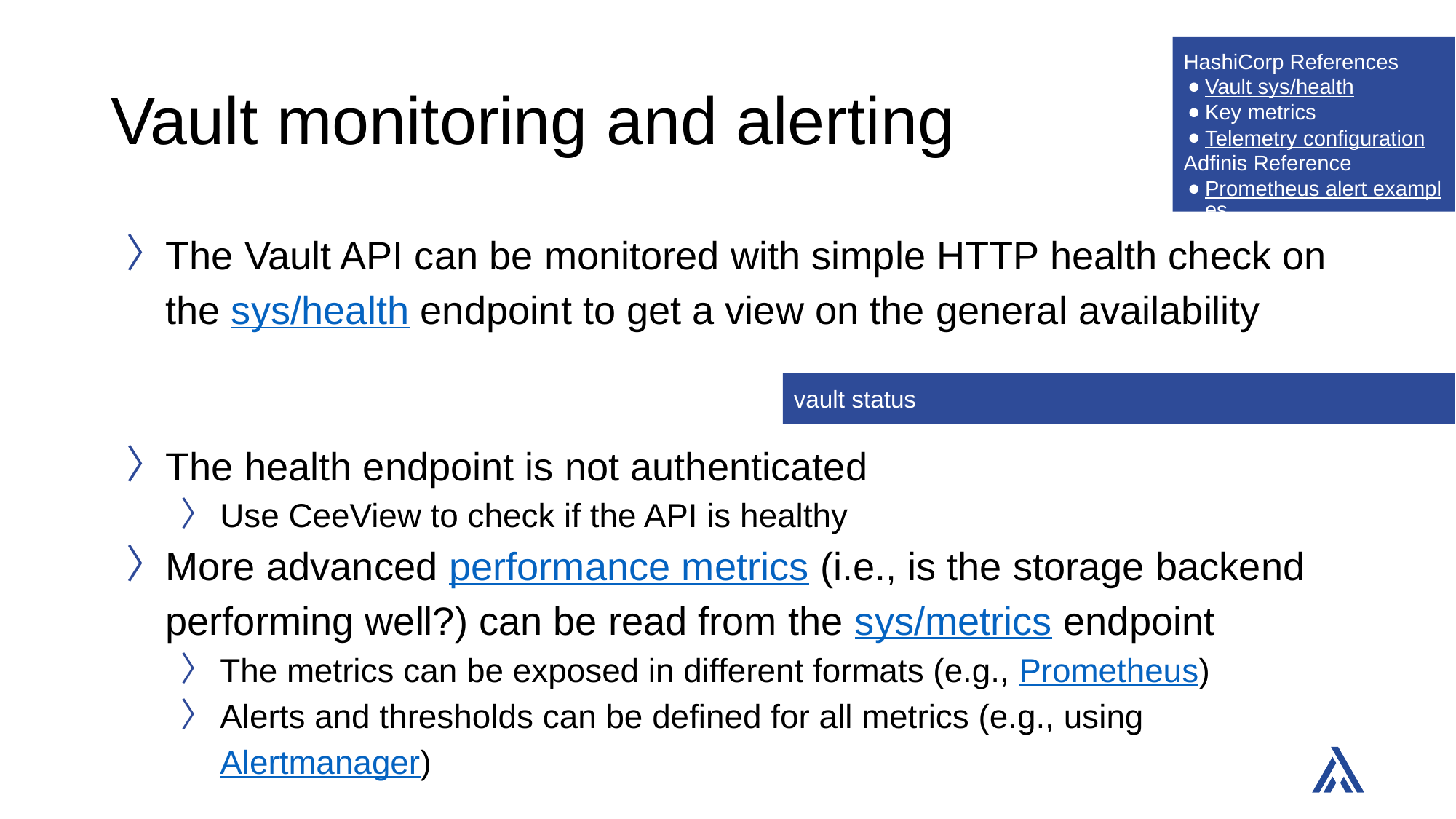

HashiCorp References
Vault sys/health
Key metrics
Telemetry configuration
Adfinis Reference
Prometheus alert examples
# Vault monitoring and alerting
The Vault API can be monitored with simple HTTP health check on the sys/health endpoint to get a view on the general availability
The health endpoint is not authenticated
Use CeeView to check if the API is healthy
More advanced performance metrics (i.e., is the storage backend performing well?) can be read from the sys/metrics endpoint
The metrics can be exposed in different formats (e.g., Prometheus)
Alerts and thresholds can be defined for all metrics (e.g., using Alertmanager)
vault status